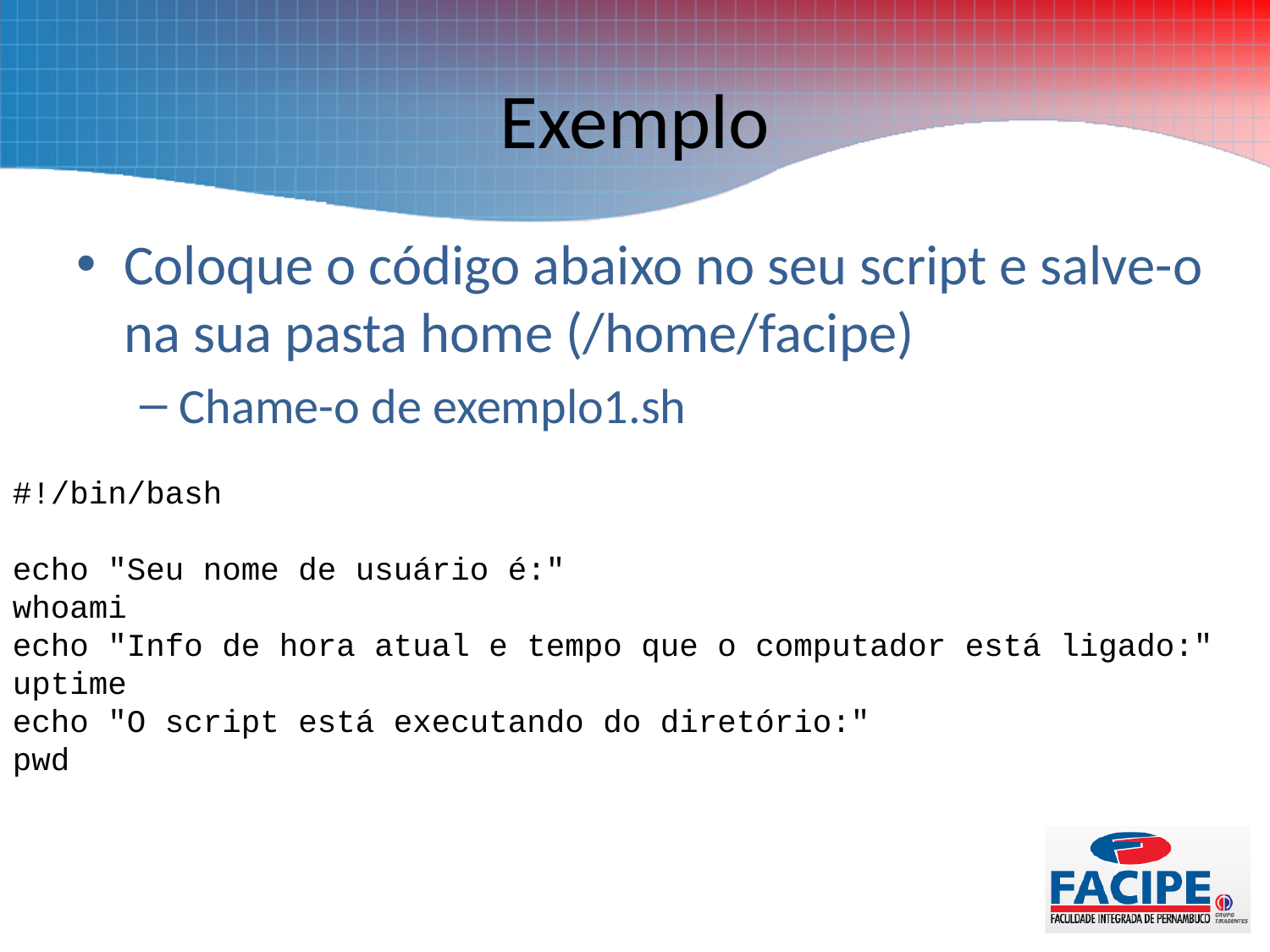

# Exemplo
Coloque o código abaixo no seu script e salve-o na sua pasta home (/home/facipe)
Chame-o de exemplo1.sh
#!/bin/bash

echo "Seu nome de usuário é:"
whoami
echo "Info de hora atual e tempo que o computador está ligado:"
uptime
echo "O script está executando do diretório:"
pwd